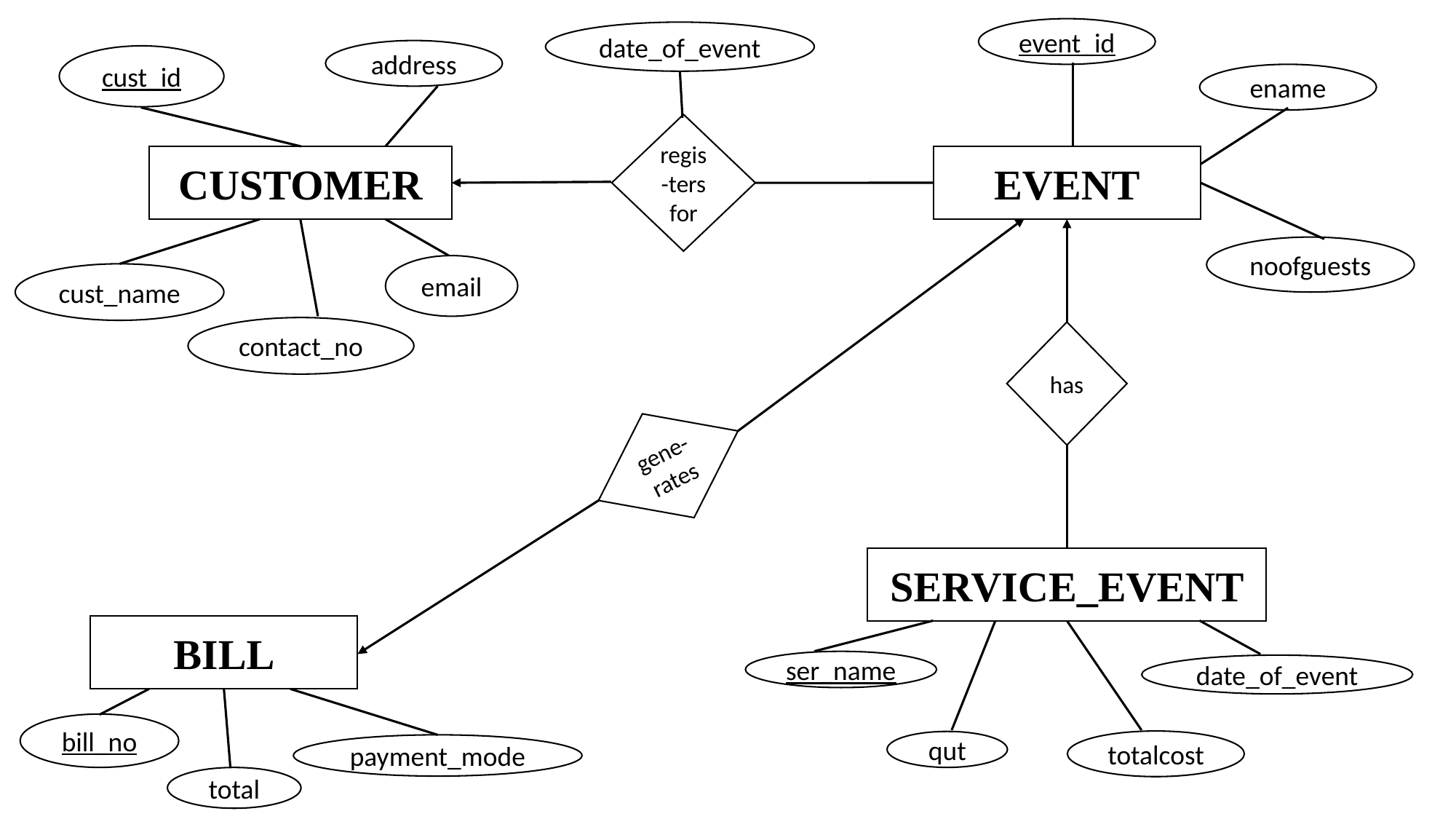

event_id
date_of_event
address
cust_id
ename
regis-ters for
EVENT
CUSTOMER
noofguests
email
cust_name
contact_no
has
gene-rates
SERVICE_EVENT
BILL
ser_name
date_of_event
bill_no
totalcost
qut
payment_mode
total